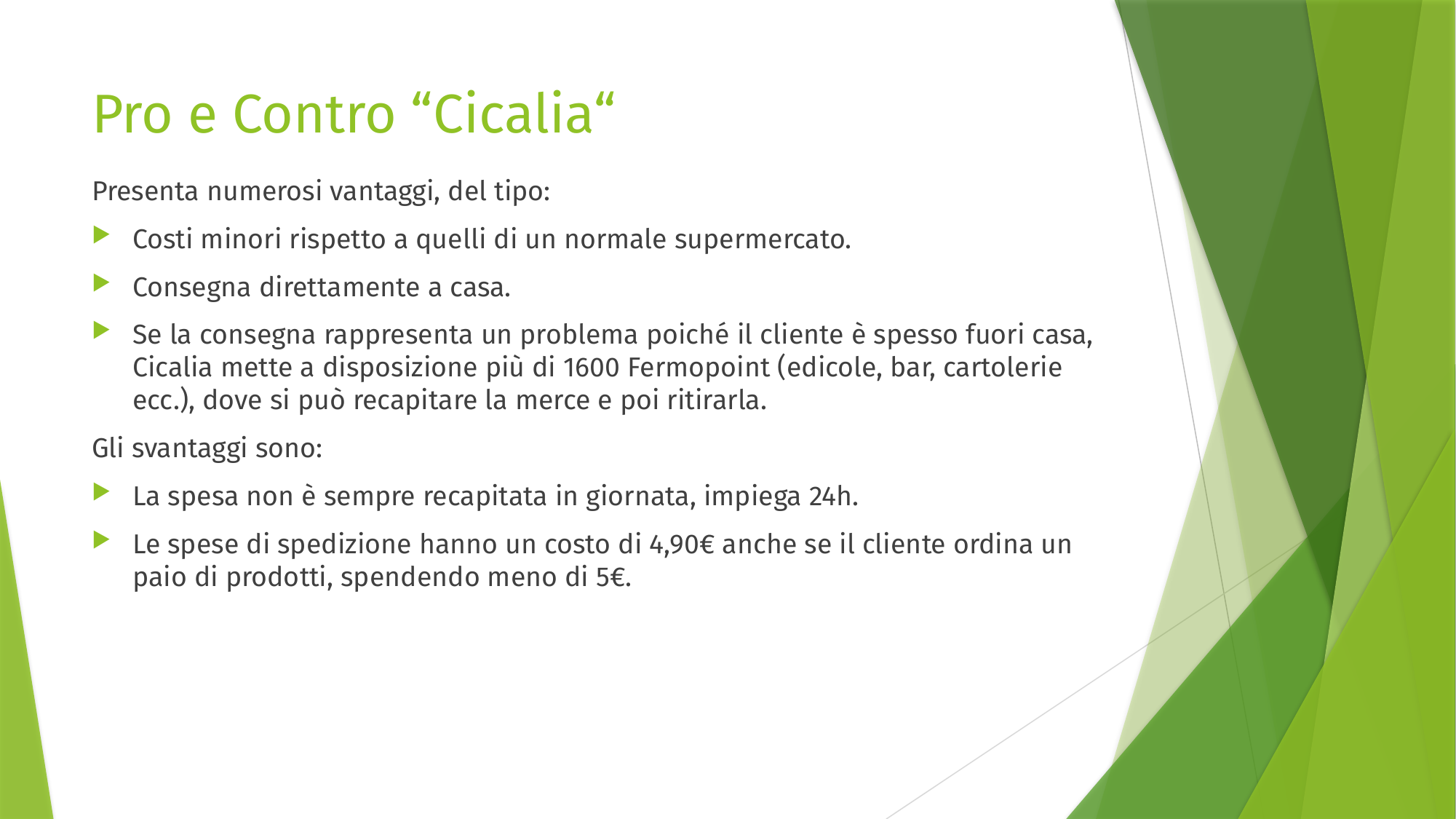

# Pro e Contro “Cicalia“
Presenta numerosi vantaggi, del tipo:
Costi minori rispetto a quelli di un normale supermercato.
Consegna direttamente a casa.
Se la consegna rappresenta un problema poiché il cliente è spesso fuori casa, Cicalia mette a disposizione più di 1600 Fermopoint (edicole, bar, cartolerie ecc.), dove si può recapitare la merce e poi ritirarla.
Gli svantaggi sono:
La spesa non è sempre recapitata in giornata, impiega 24h.
Le spese di spedizione hanno un costo di 4,90€ anche se il cliente ordina un paio di prodotti, spendendo meno di 5€.